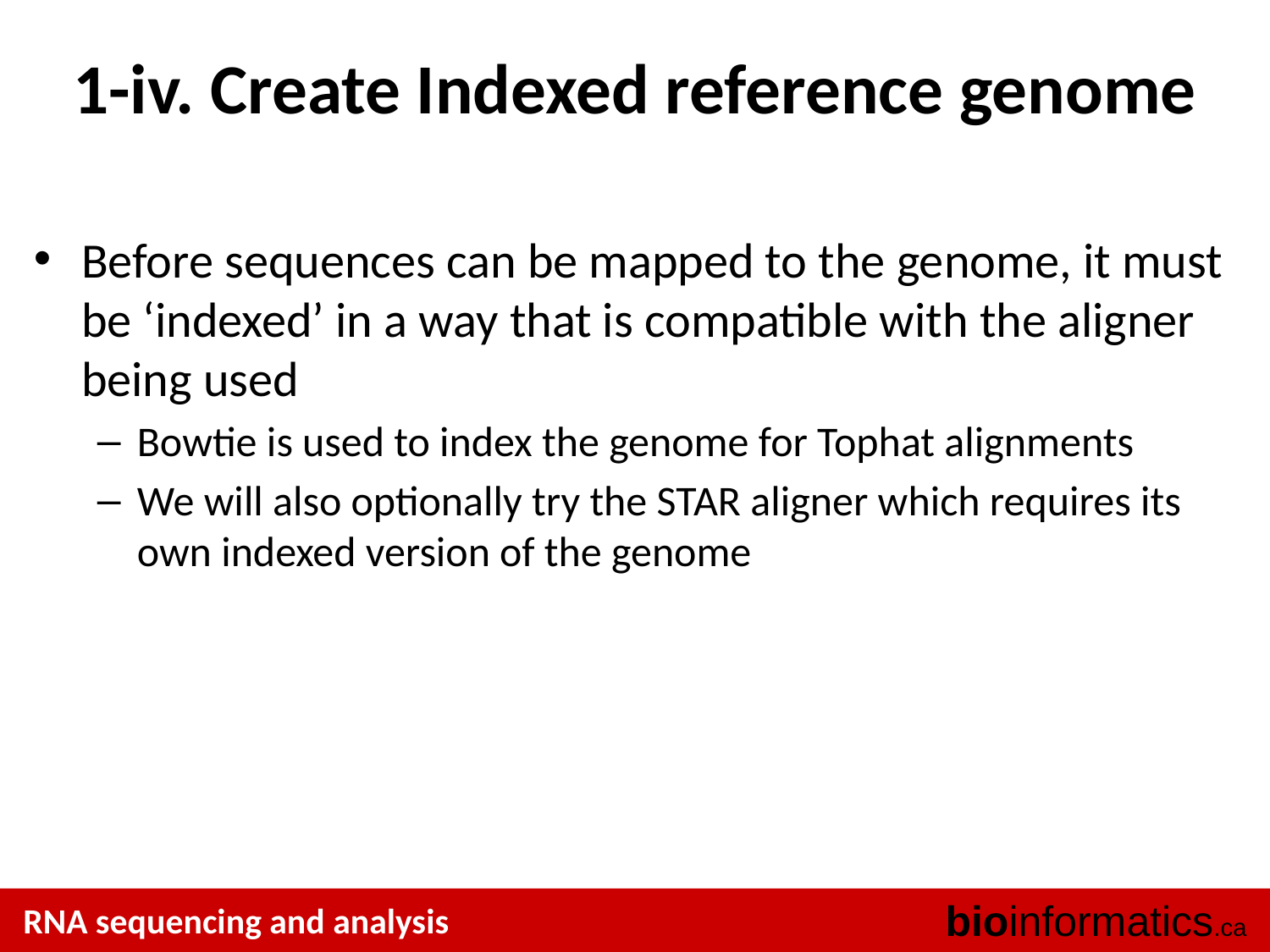

# 1-iv. Create Indexed reference genome
Before sequences can be mapped to the genome, it must be ‘indexed’ in a way that is compatible with the aligner being used
Bowtie is used to index the genome for Tophat alignments
We will also optionally try the STAR aligner which requires its own indexed version of the genome